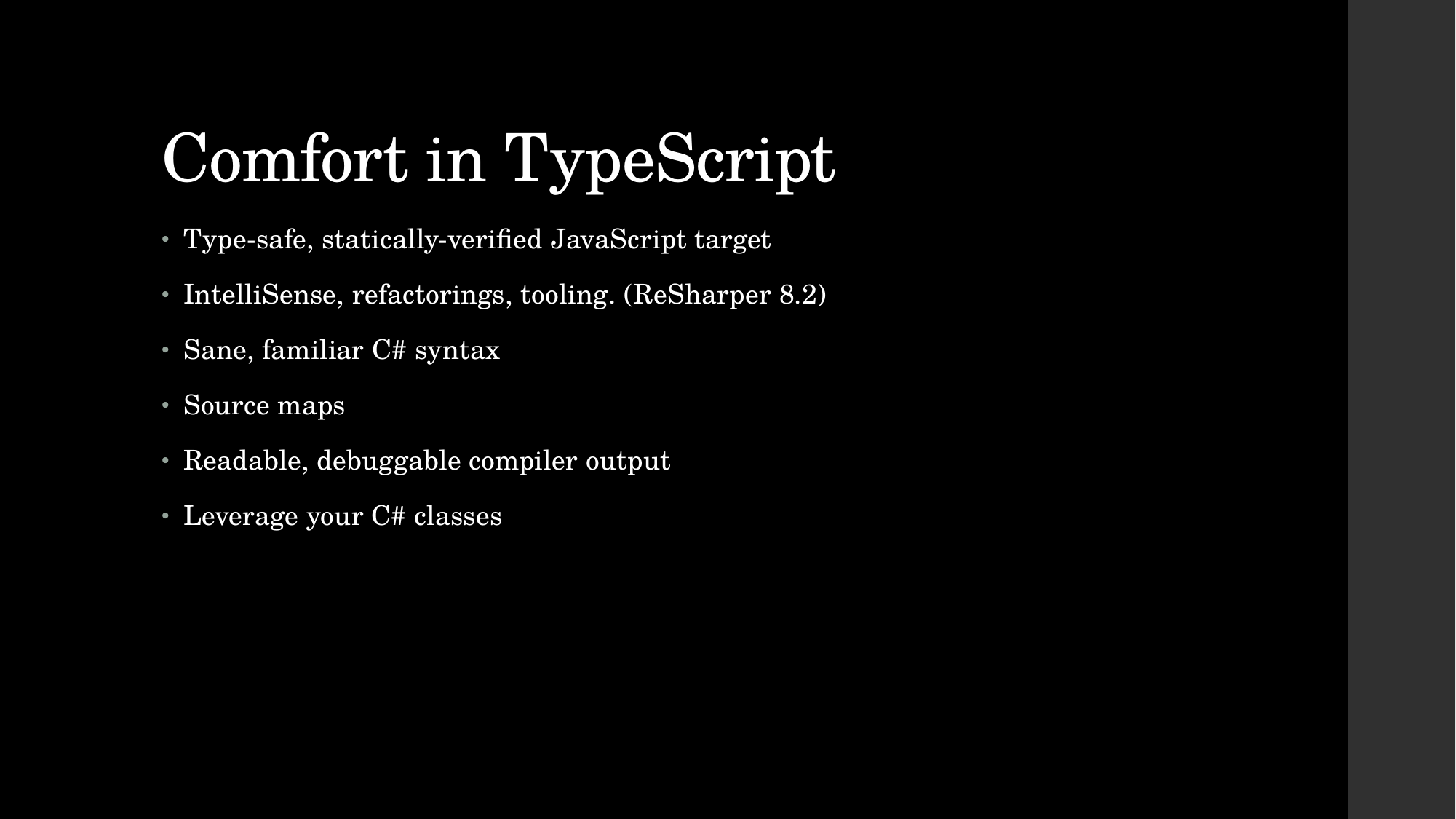

# Comfort in TypeScript
Type-safe, statically-verified JavaScript target
IntelliSense, refactorings, tooling. (ReSharper 8.2)
Sane, familiar C# syntax
Source maps
Readable, debuggable compiler output
Leverage your C# classes